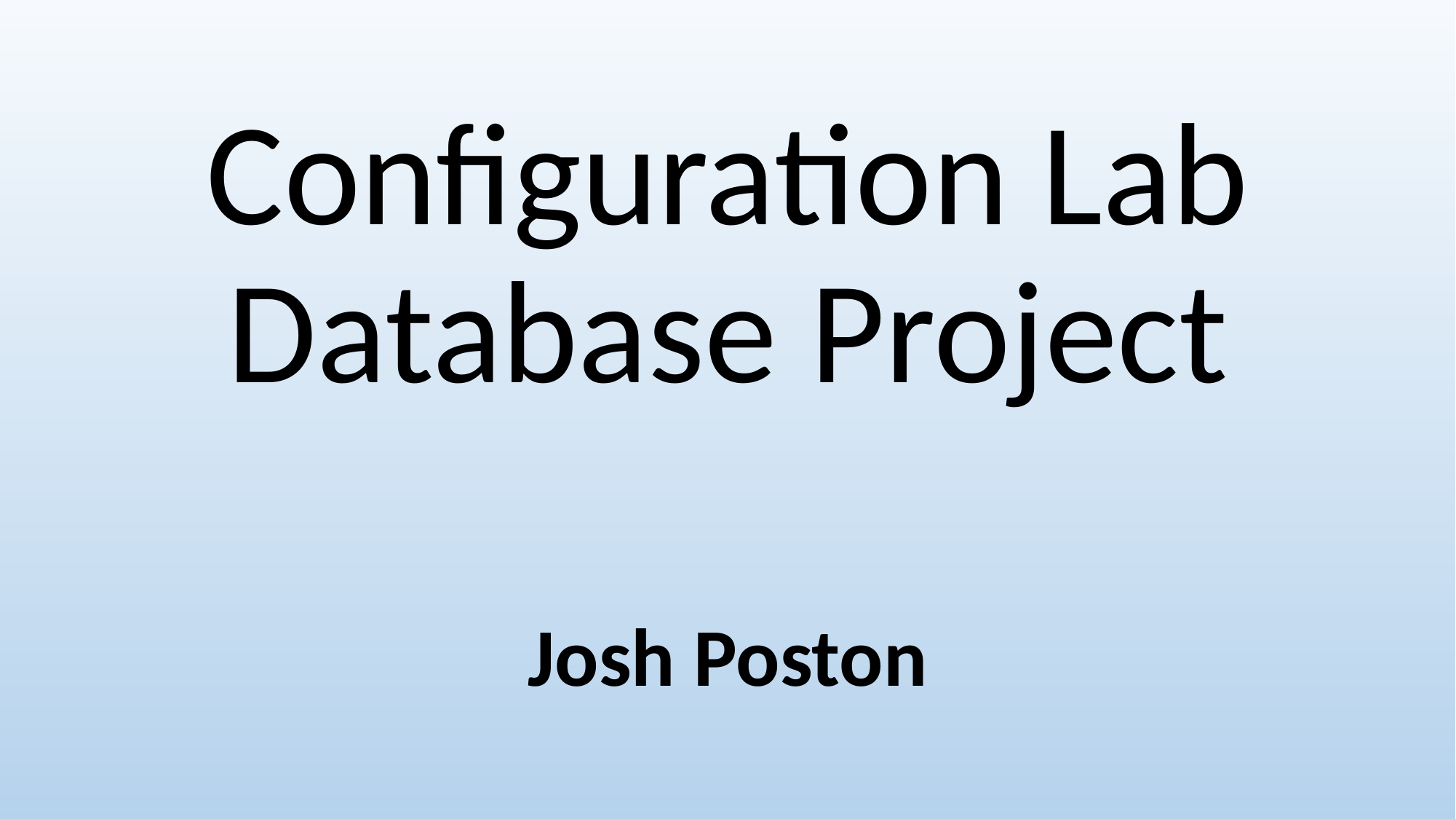

# Configuration Lab Database Project
Josh Poston